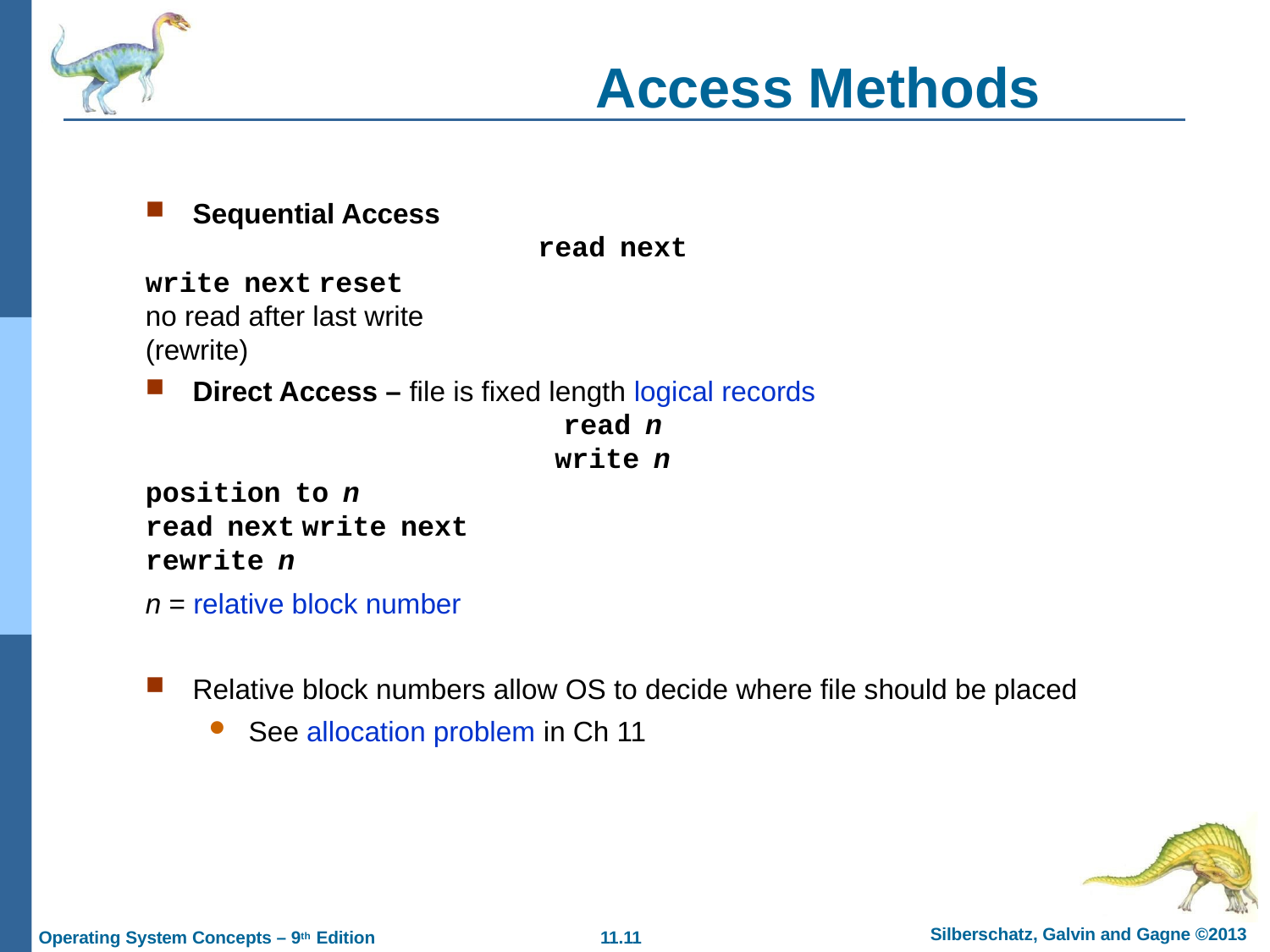

# Access Methods
Sequential Access
read  next
write  next reset
no read after last write
(rewrite)
Direct Access – file is fixed length logical records
read  n
write  n
position  to  n
read  next write  next
rewrite  n
n = relative block number

Relative block numbers allow OS to decide where file should be placed
See allocation problem in Ch 11
Silberschatz, Galvin and Gagne ©2013
11.11
Operating System Concepts – 9th  Edition